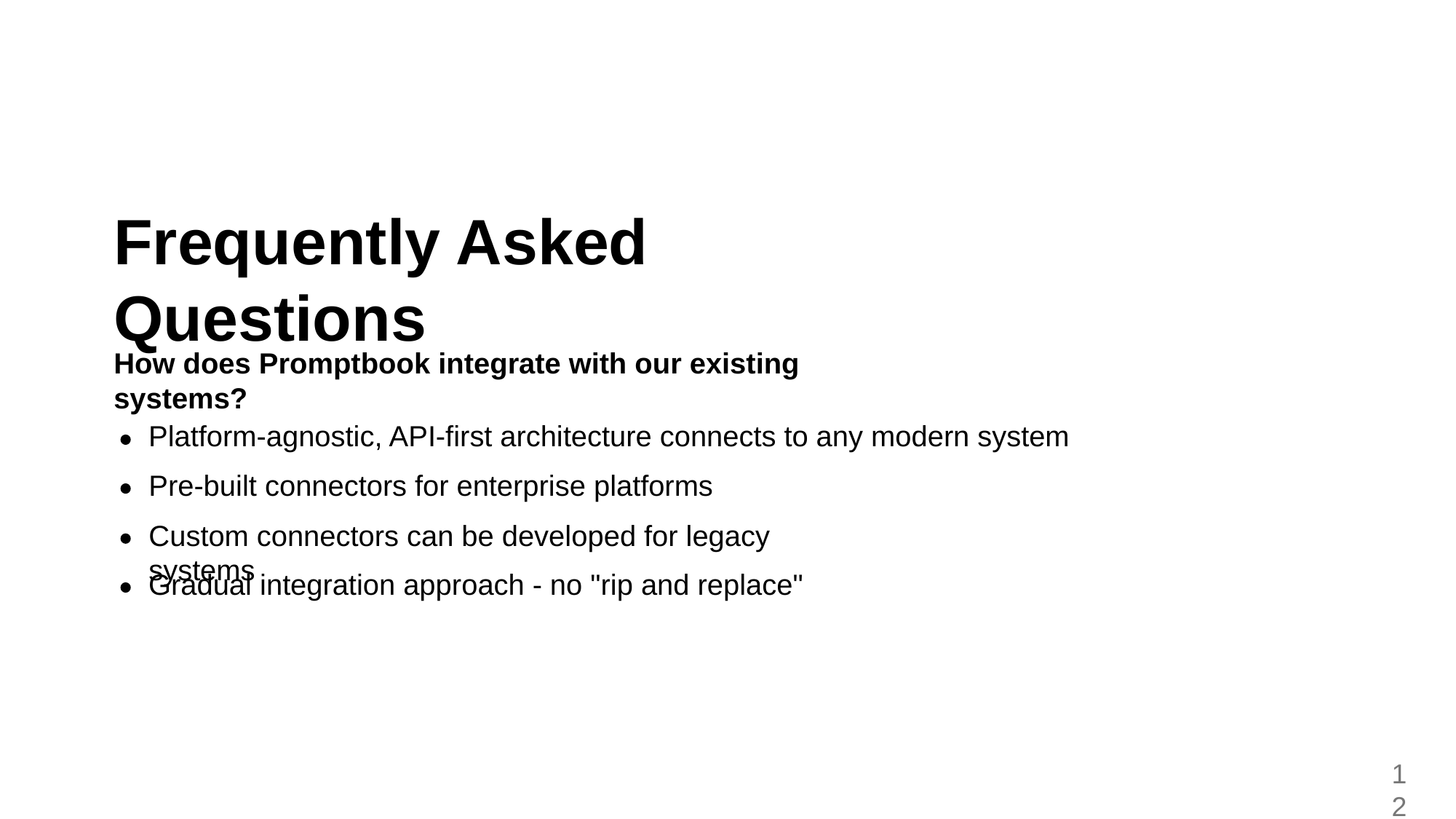

Frequently Asked Questions
How does Promptbook integrate with our existing systems?
Platform-agnostic, API-first architecture connects to any modern system

Pre-built connectors for enterprise platforms

Custom connectors can be developed for legacy systems

Gradual integration approach - no "rip and replace"

12